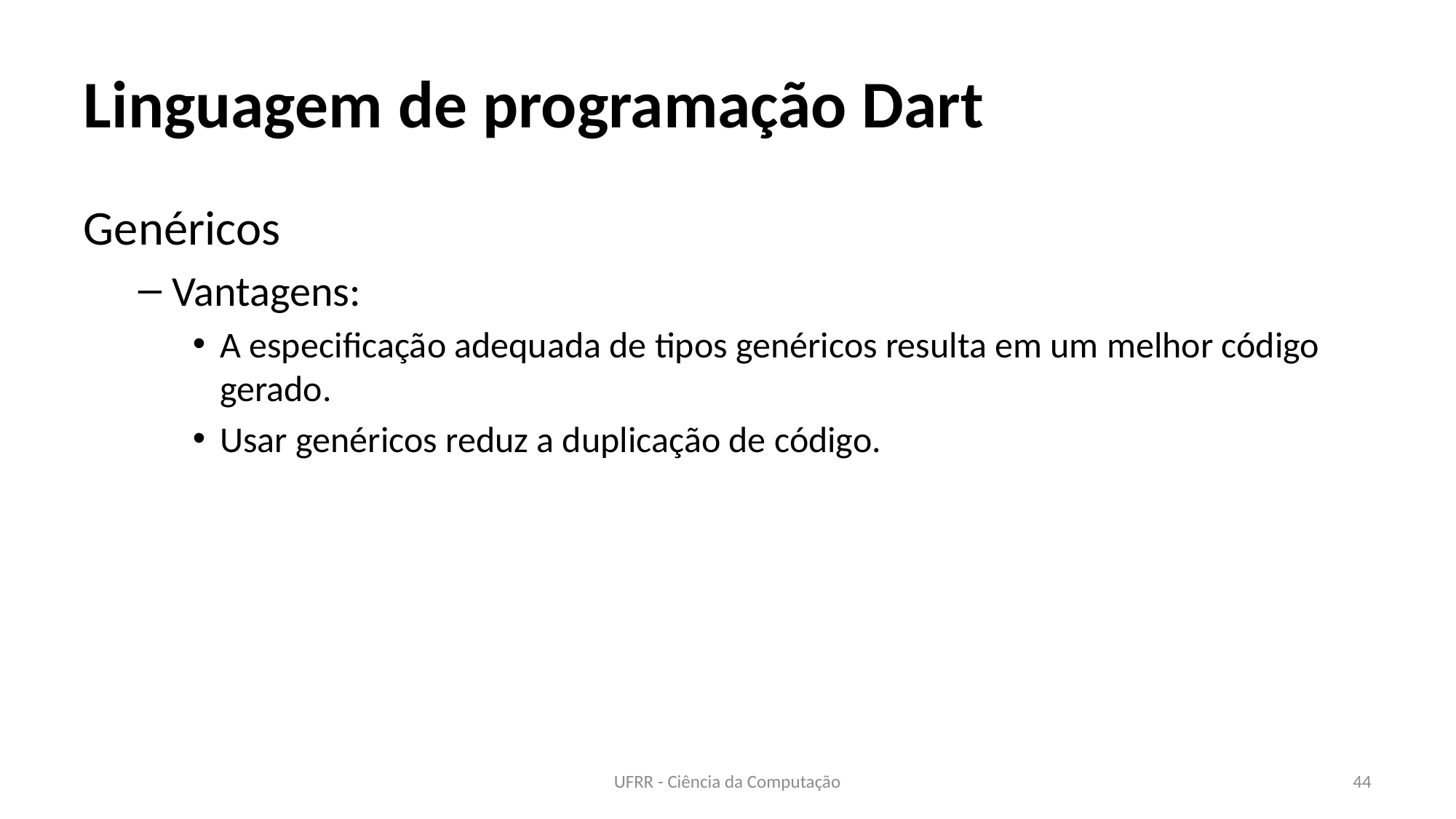

# Linguagem de programação Dart
Genéricos
Vantagens:
A especificação adequada de tipos genéricos resulta em um melhor código gerado.
Usar genéricos reduz a duplicação de código.

UFRR - Ciência da Computação
44